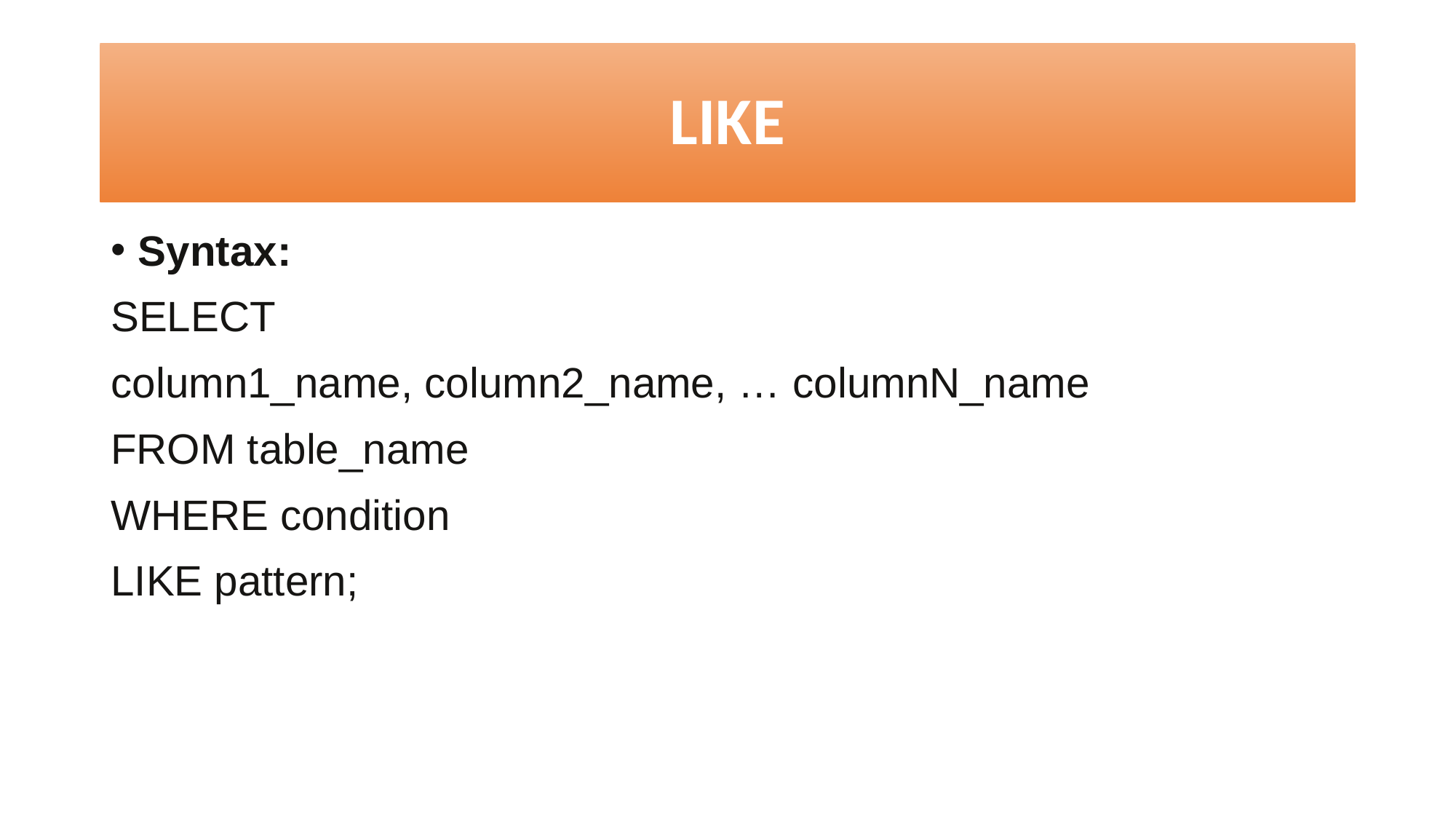

# LIKE
Syntax:
SELECT
column1_name, column2_name, … columnN_name
FROM table_name
WHERE condition
LIKE pattern;